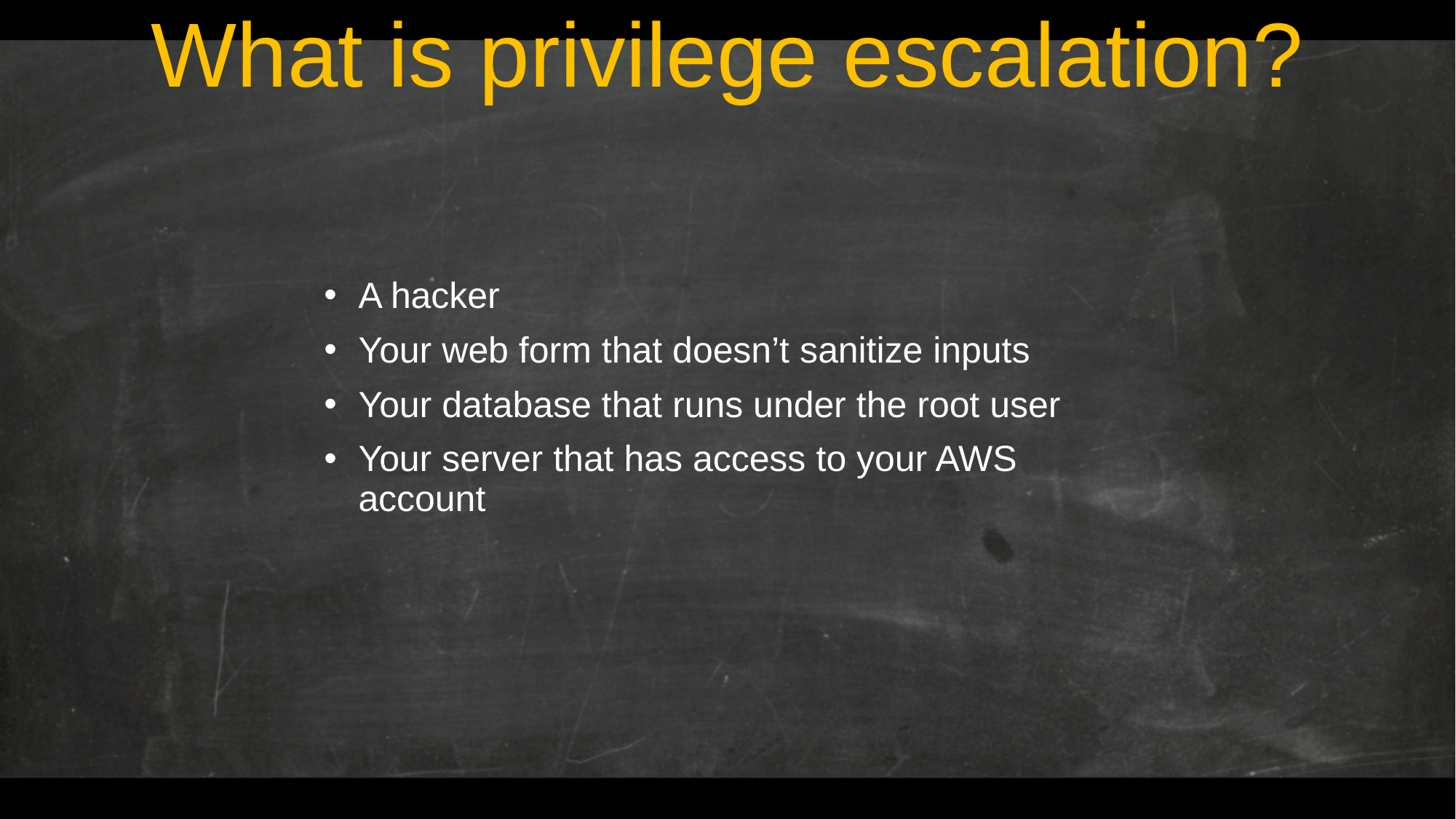

# What is privilege escalation?
A hacker
Your web form that doesn’t sanitize inputs
Your database that runs under the root user
Your server that has access to your AWS account